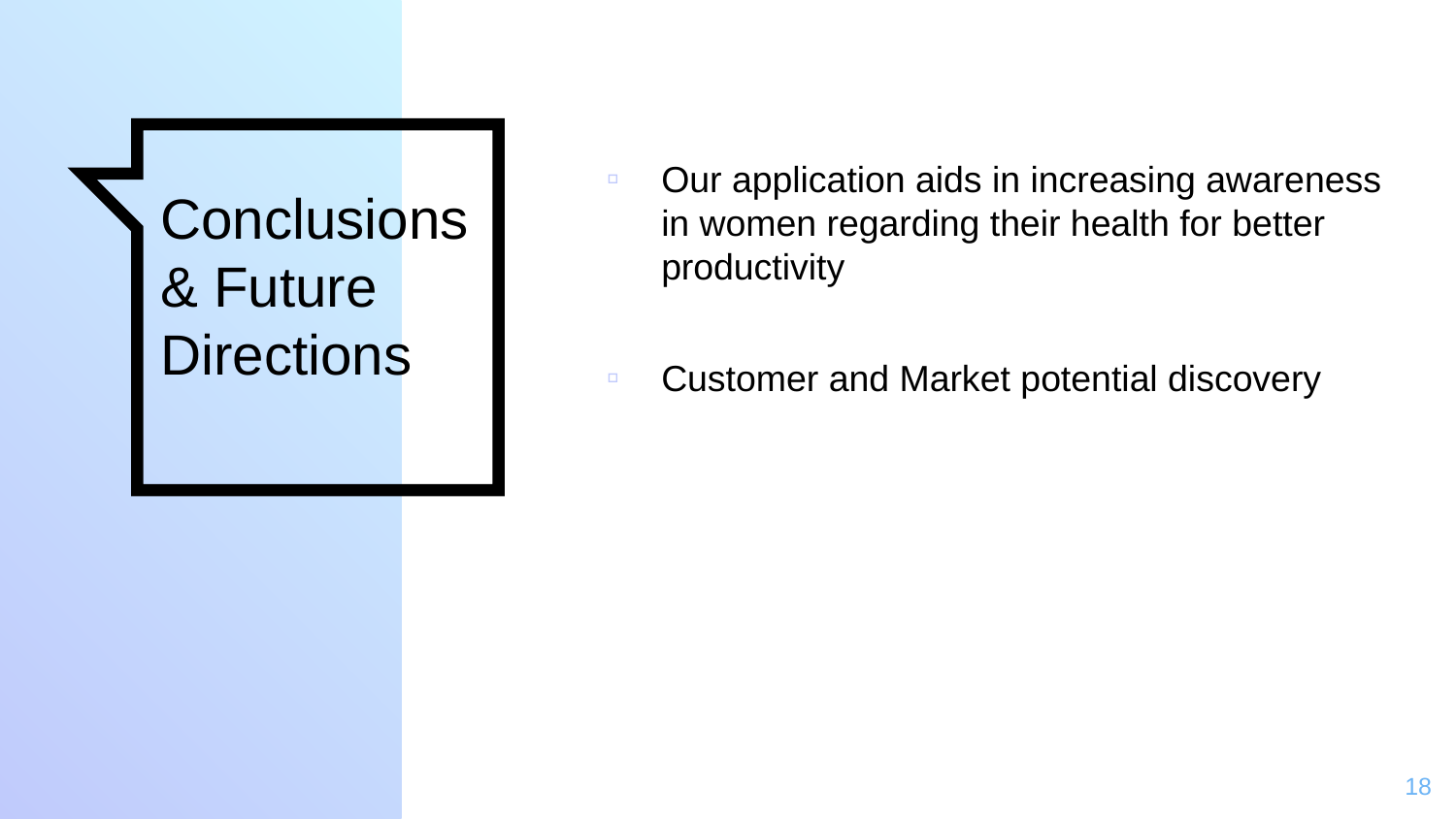

Our application aids in increasing awareness in women regarding their health for better productivity

Customer and Market potential discovery

# Conclusions
& Future Directions

18